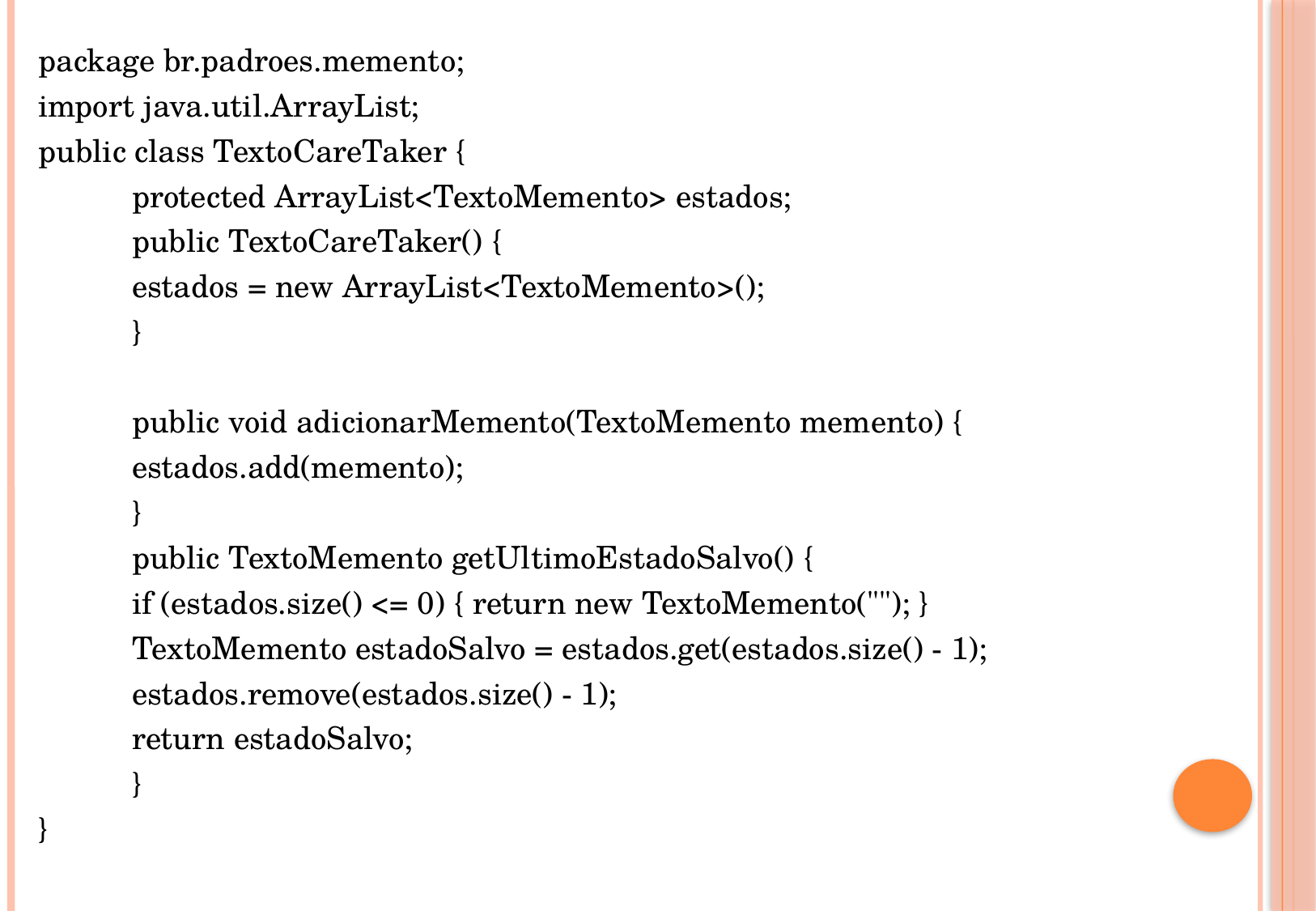

package br.padroes.memento;
import java.util.ArrayList;
public class TextoCareTaker {
	protected ArrayList<TextoMemento> estados;
	public TextoCareTaker() {
		estados = new ArrayList<TextoMemento>();
	}

	public void adicionarMemento(TextoMemento memento) {
		estados.add(memento);
	}
	public TextoMemento getUltimoEstadoSalvo() {
		if (estados.size() <= 0) { return new TextoMemento(""); }
		TextoMemento estadoSalvo = estados.get(estados.size() - 1);
		estados.remove(estados.size() - 1);
		return estadoSalvo;
	}
}